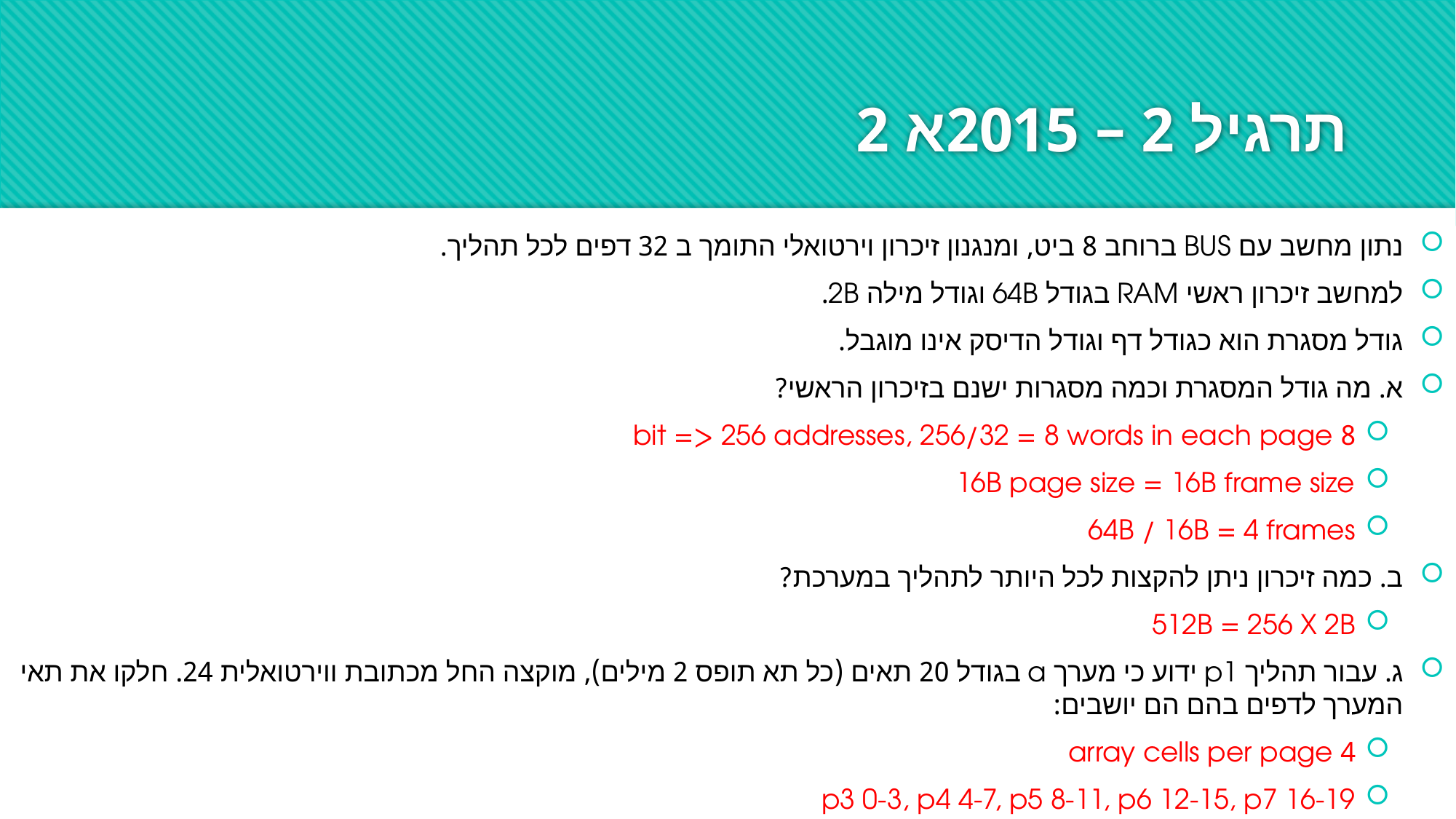

# תרגיל 2 – 2015א 2
נתון מחשב עם BUS ברוחב 8 ביט, ומנגנון זיכרון וירטואלי התומך ב 32 דפים לכל תהליך.
למחשב זיכרון ראשי RAM בגודל 64B וגודל מילה 2B.
גודל מסגרת הוא כגודל דף וגודל הדיסק אינו מוגבל.
א. מה גודל המסגרת וכמה מסגרות ישנם בזיכרון הראשי?
8 bit => 256 addresses, 256/32 = 8 words in each page
16B page size = 16B frame size
64B / 16B = 4 frames
ב. כמה זיכרון ניתן להקצות לכל היותר לתהליך במערכת?
512B = 256 X 2B
ג. עבור תהליך p1 ידוע כי מערך a בגודל 20 תאים (כל תא תופס 2 מילים), מוקצה החל מכתובת ווירטואלית 24. חלקו את תאי המערך לדפים בהם הם יושבים:
4 array cells per page
p3 0-3, p4 4-7, p5 8-11, p6 12-15, p7 16-19